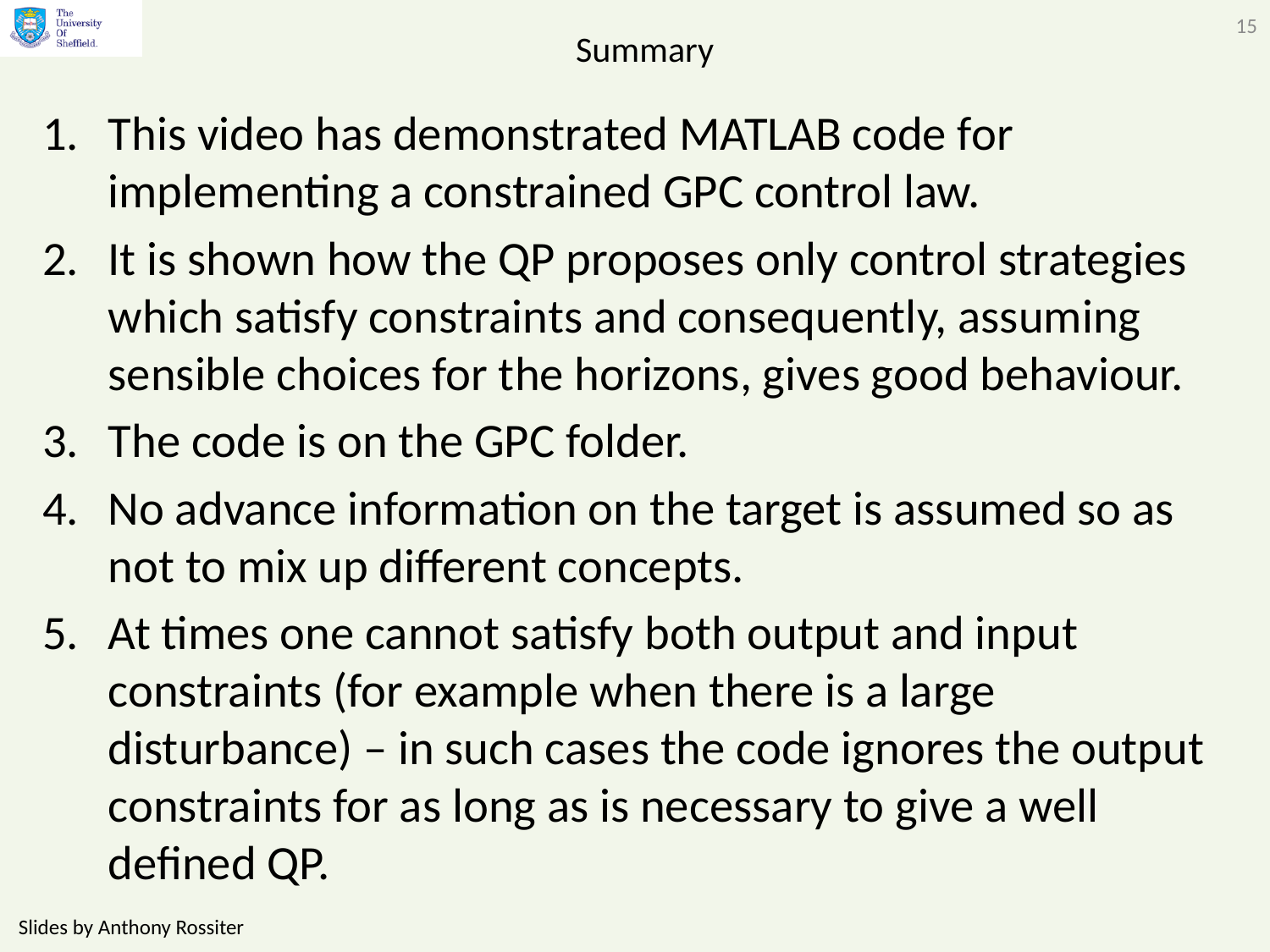

15
# Summary
This video has demonstrated MATLAB code for implementing a constrained GPC control law.
It is shown how the QP proposes only control strategies which satisfy constraints and consequently, assuming sensible choices for the horizons, gives good behaviour.
The code is on the GPC folder.
No advance information on the target is assumed so as not to mix up different concepts.
At times one cannot satisfy both output and input constraints (for example when there is a large disturbance) – in such cases the code ignores the output constraints for as long as is necessary to give a well defined QP.
Slides by Anthony Rossiter